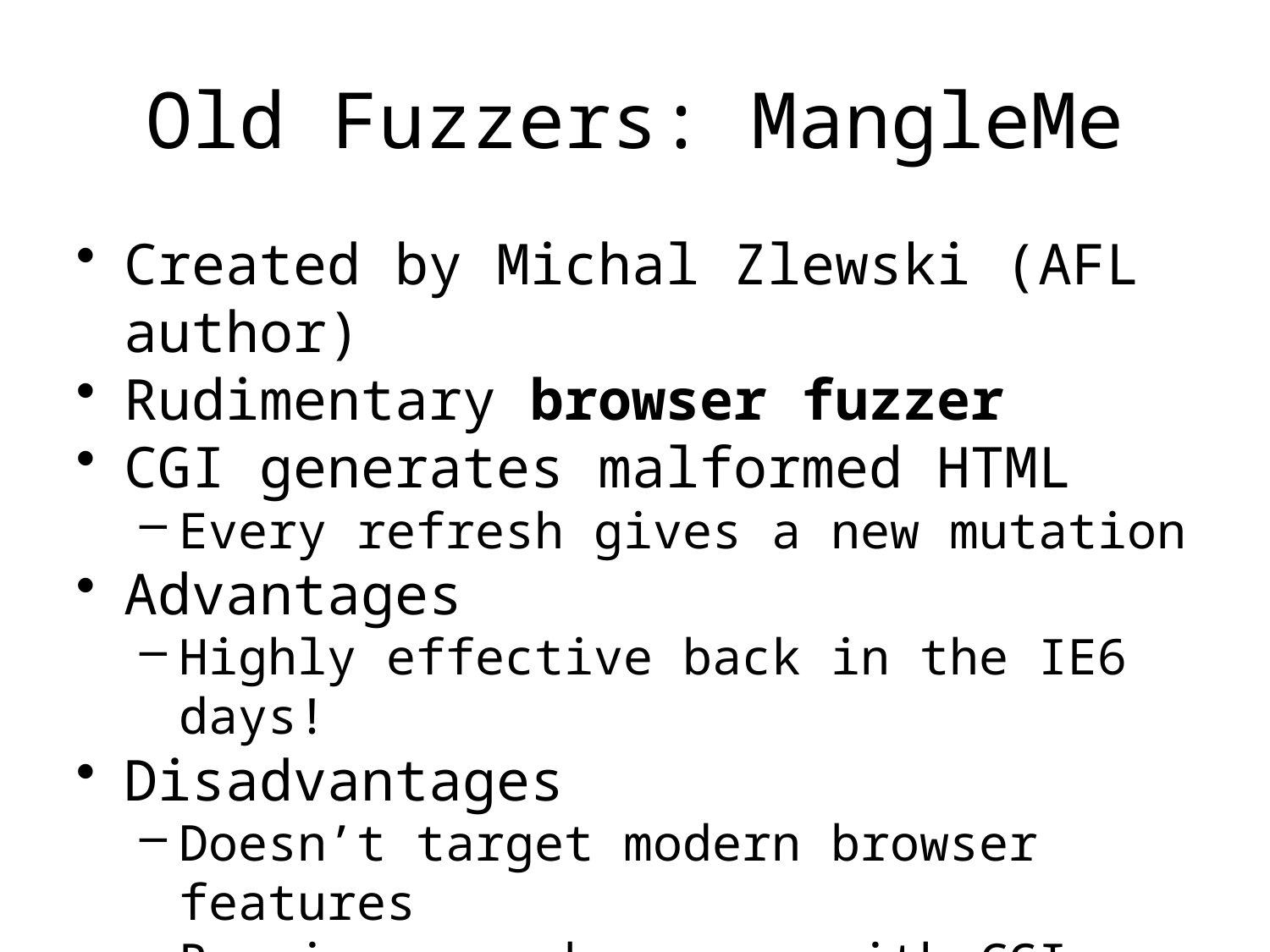

# Old Fuzzers: MangleMe
Created by Michal Zlewski (AFL author)
Rudimentary browser fuzzer
CGI generates malformed HTML
Every refresh gives a new mutation
Advantages
Highly effective back in the IE6 days!
Disadvantages
Doesn’t target modern browser features
Requires a web server with CGI support